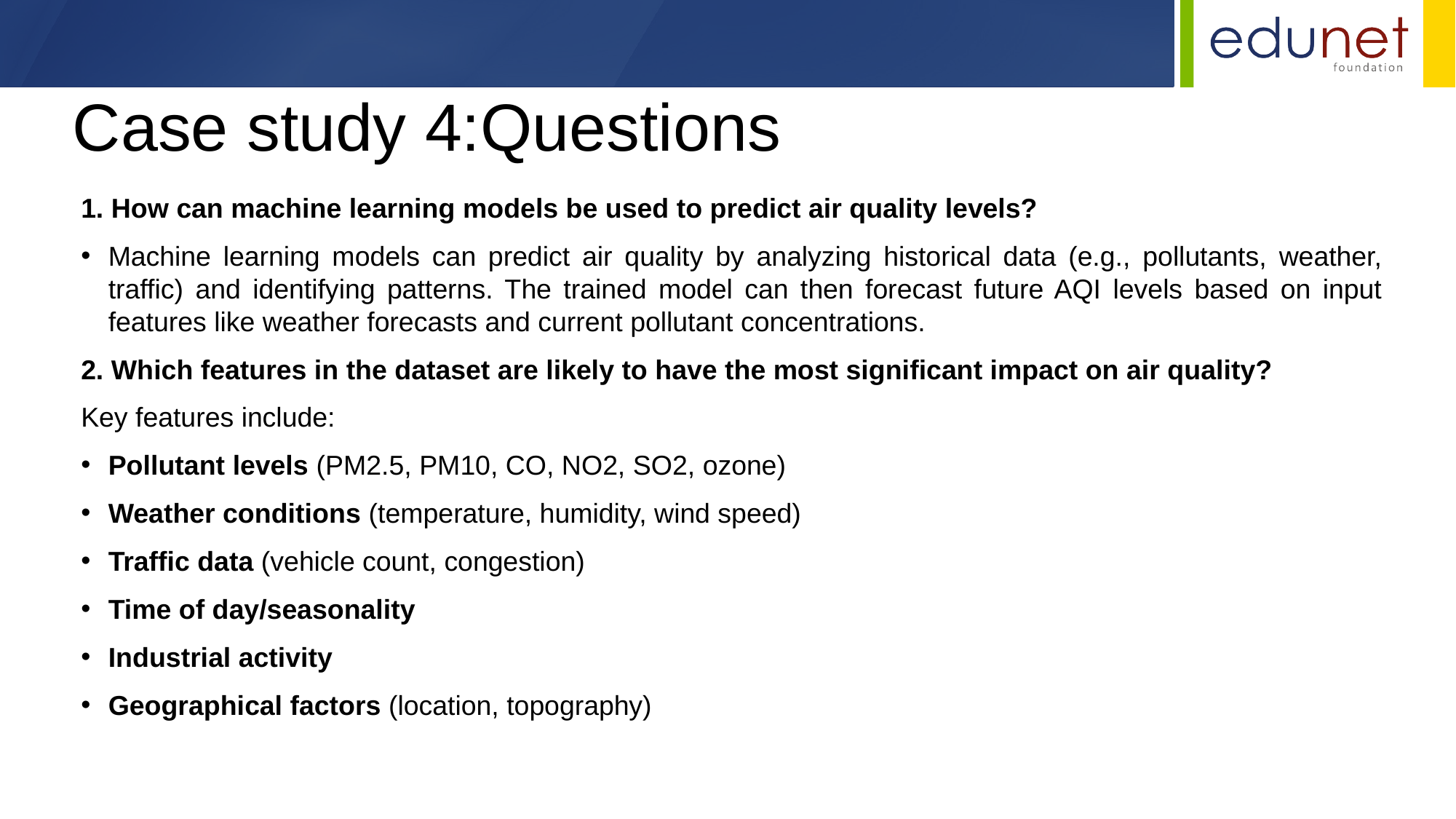

# Case study 4:Questions
1. How can machine learning models be used to predict air quality levels?
Machine learning models can predict air quality by analyzing historical data (e.g., pollutants, weather, traffic) and identifying patterns. The trained model can then forecast future AQI levels based on input features like weather forecasts and current pollutant concentrations.
2. Which features in the dataset are likely to have the most significant impact on air quality?
Key features include:
Pollutant levels (PM2.5, PM10, CO, NO2, SO2, ozone)
Weather conditions (temperature, humidity, wind speed)
Traffic data (vehicle count, congestion)
Time of day/seasonality
Industrial activity
Geographical factors (location, topography)